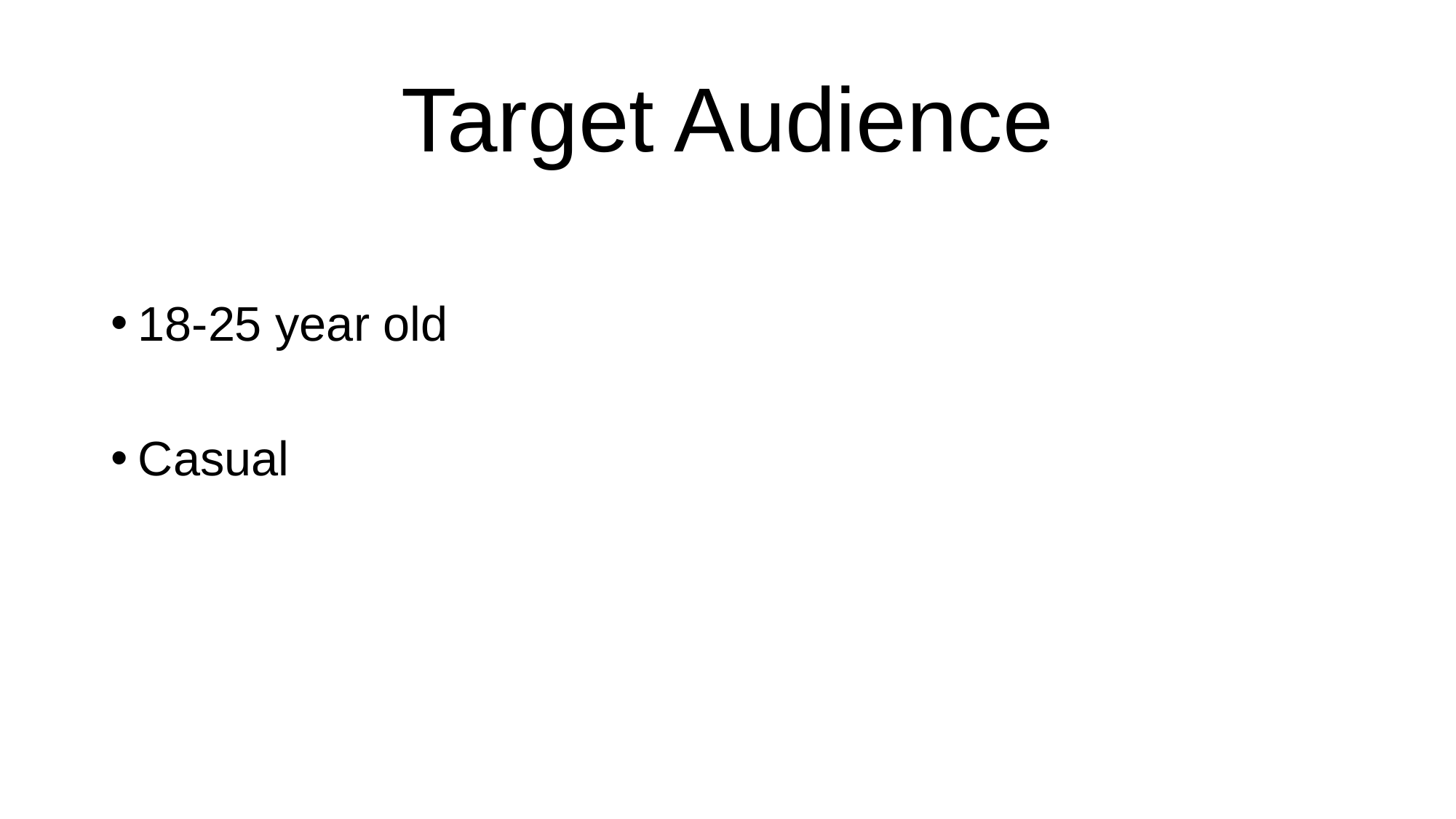

# Target Audience

18-25 year old

Casual